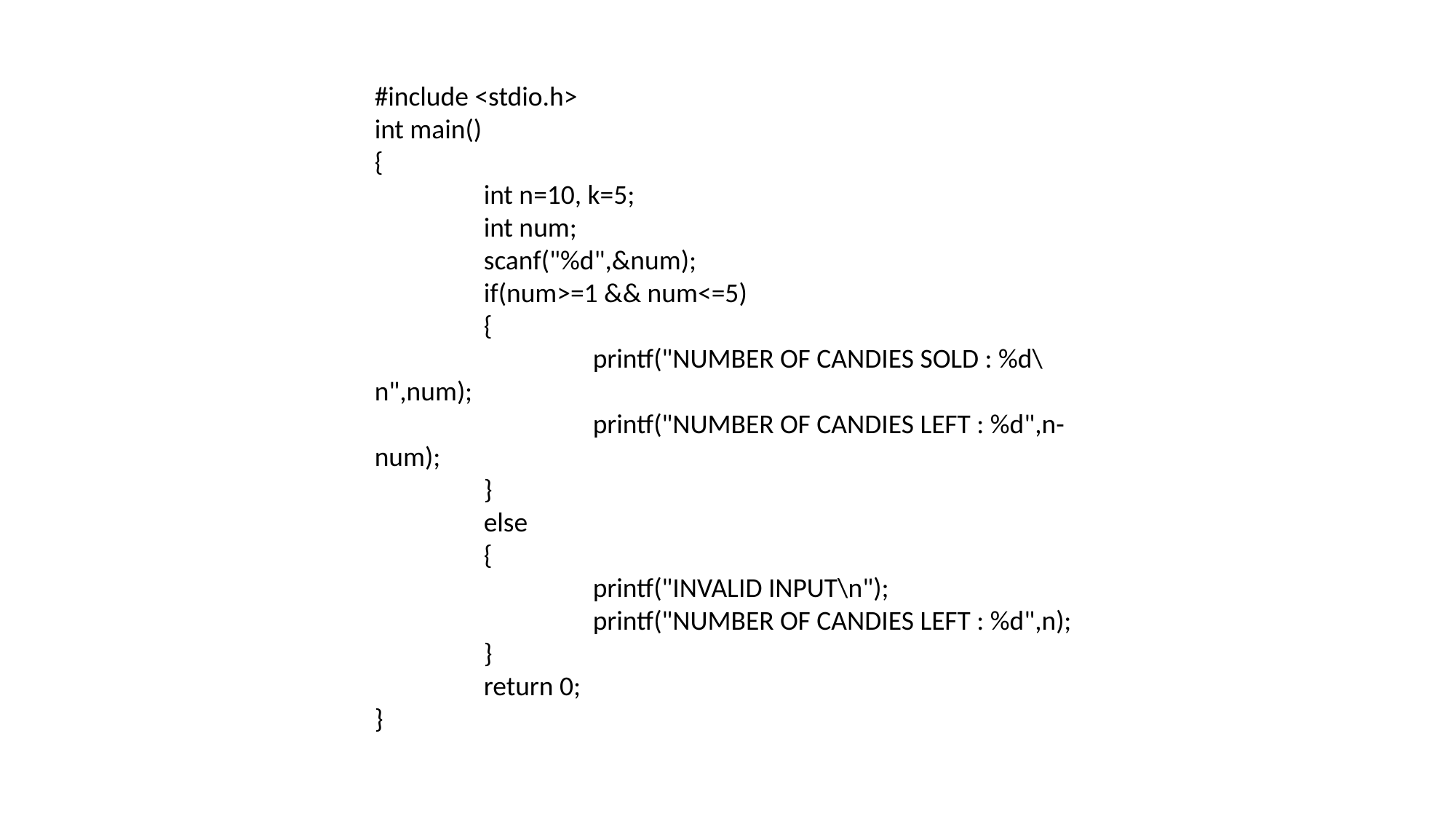

#include <stdio.h>
int main()
{
	int n=10, k=5;
	int num;
	scanf("%d",&num);
	if(num>=1 && num<=5)
	{
    		printf("NUMBER OF CANDIES SOLD : %d\n",num);
    		printf("NUMBER OF CANDIES LEFT : %d",n-num);
	}
	else
	{
    		printf("INVALID INPUT\n");
    		printf("NUMBER OF CANDIES LEFT : %d",n);
	}
	return 0;
}